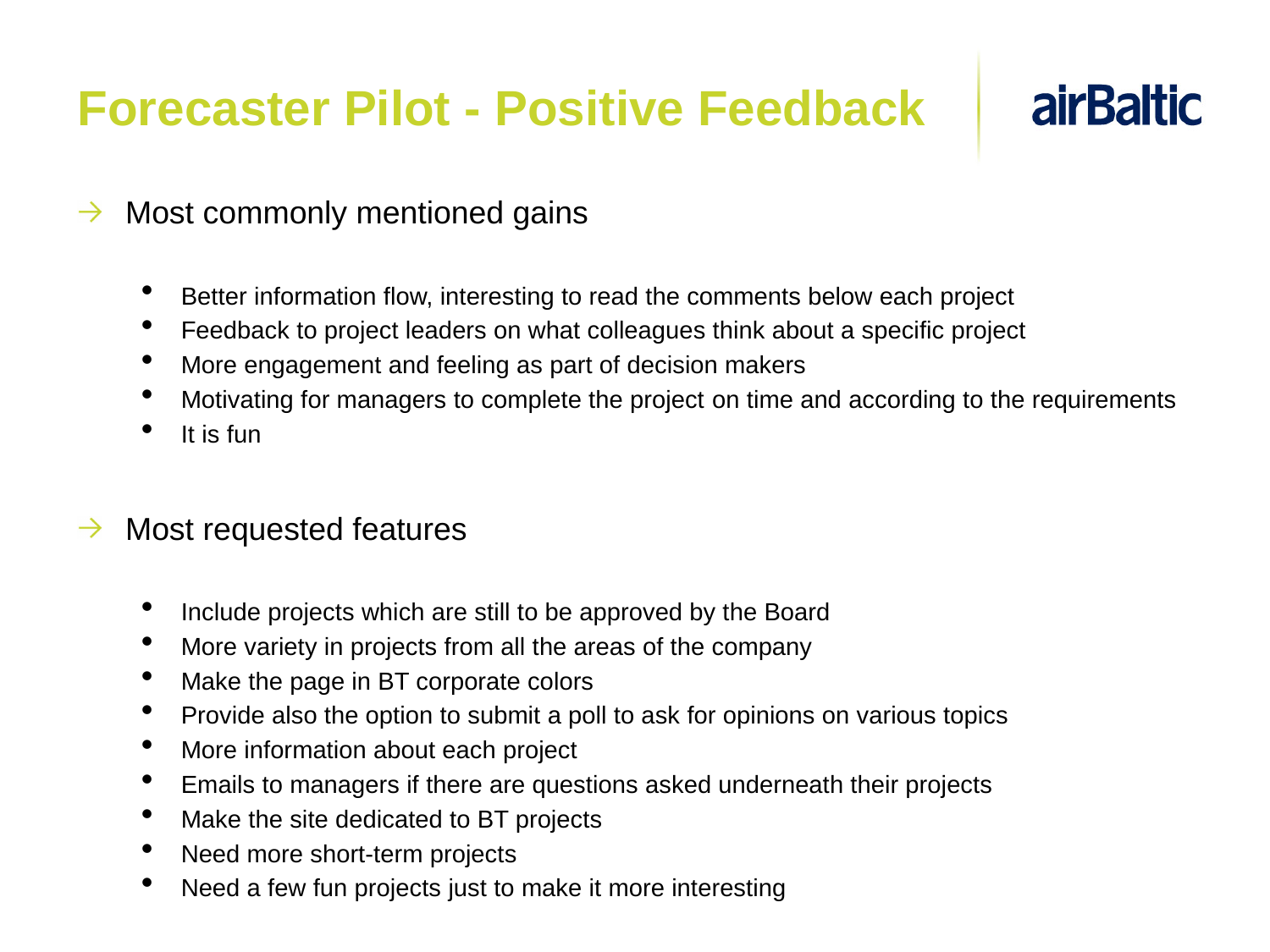

# Forecaster Pilot - Positive Feedback
Most commonly mentioned gains

Better information flow, interesting to read the comments below each project
Feedback to project leaders on what colleagues think about a specific project
More engagement and feeling as part of decision makers
Motivating for managers to complete the project on time and according to the requirements
It is fun

Most requested features

Include projects which are still to be approved by the Board
More variety in projects from all the areas of the company
Make the page in BT corporate colors
Provide also the option to submit a poll to ask for opinions on various topics
More information about each project
Emails to managers if there are questions asked underneath their projects
Make the site dedicated to BT projects
Need more short-term projects
Need a few fun projects just to make it more interesting